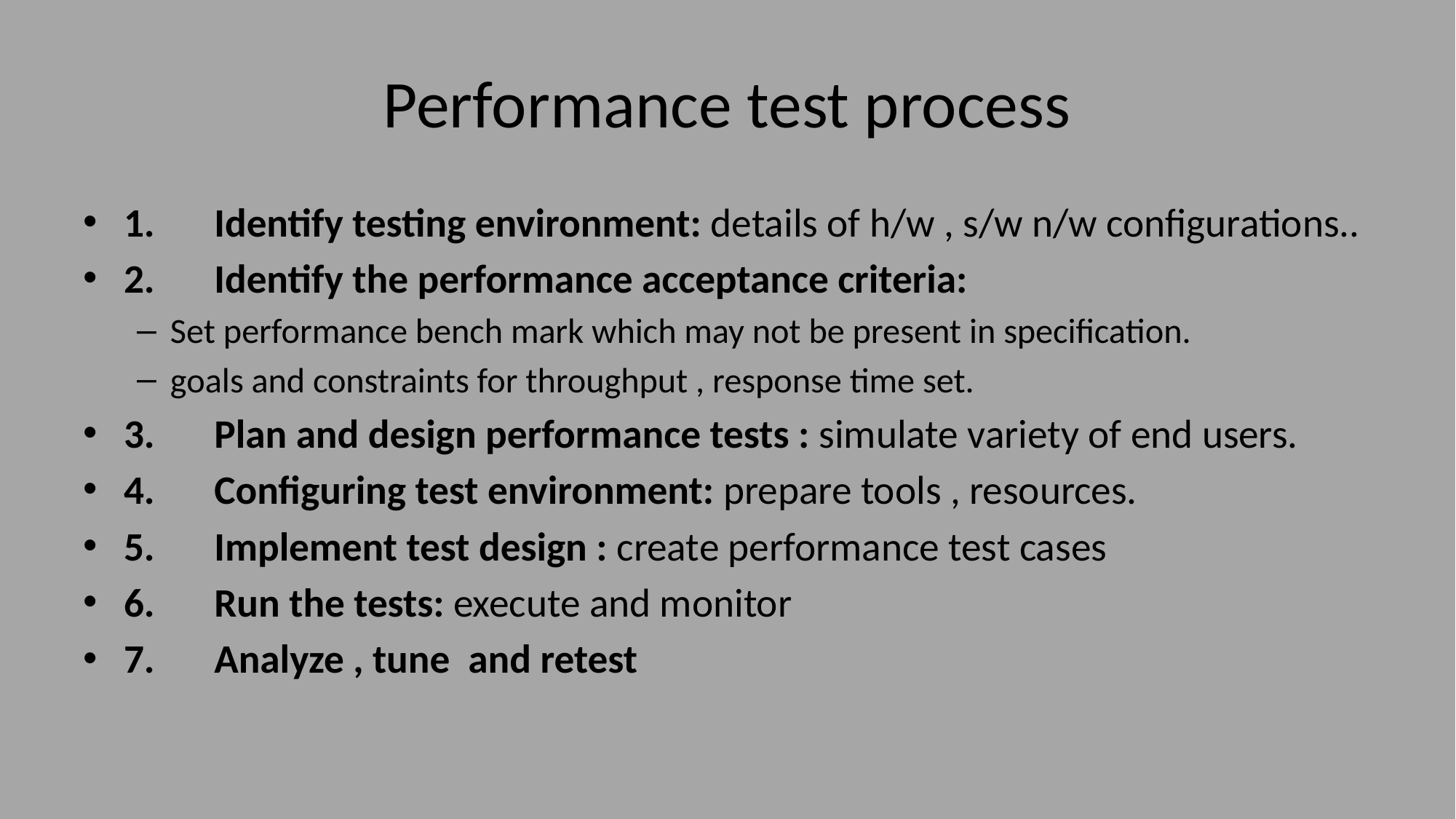

# Performance test process
1.	Identify testing environment: details of h/w , s/w n/w configurations..
2.	Identify the performance acceptance criteria:
Set performance bench mark which may not be present in specification.
goals and constraints for throughput , response time set.
3.	Plan and design performance tests : simulate variety of end users.
4.	Configuring test environment: prepare tools , resources.
5.	Implement test design : create performance test cases
6.	Run the tests: execute and monitor
7.	Analyze , tune  and retest